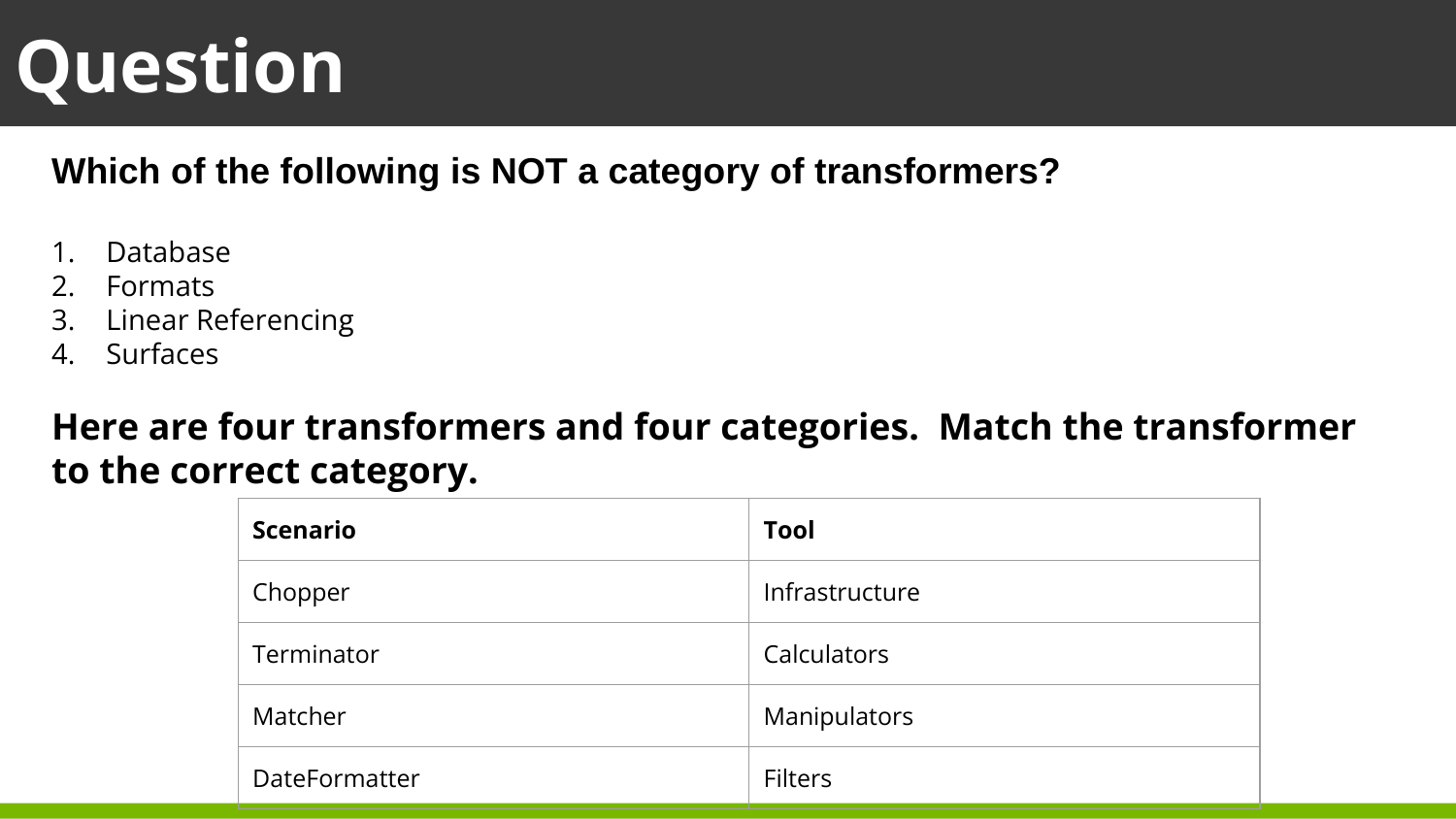

Question

Which of the following is NOT a category of transformers?

Database
Formats
Linear Referencing
Surfaces

Here are four transformers and four categories.  Match the transformer to the correct category.
| Scenario | Tool |
| --- | --- |
| Chopper | Infrastructure |
| Terminator | Calculators |
| Matcher | Manipulators |
| DateFormatter | Filters |